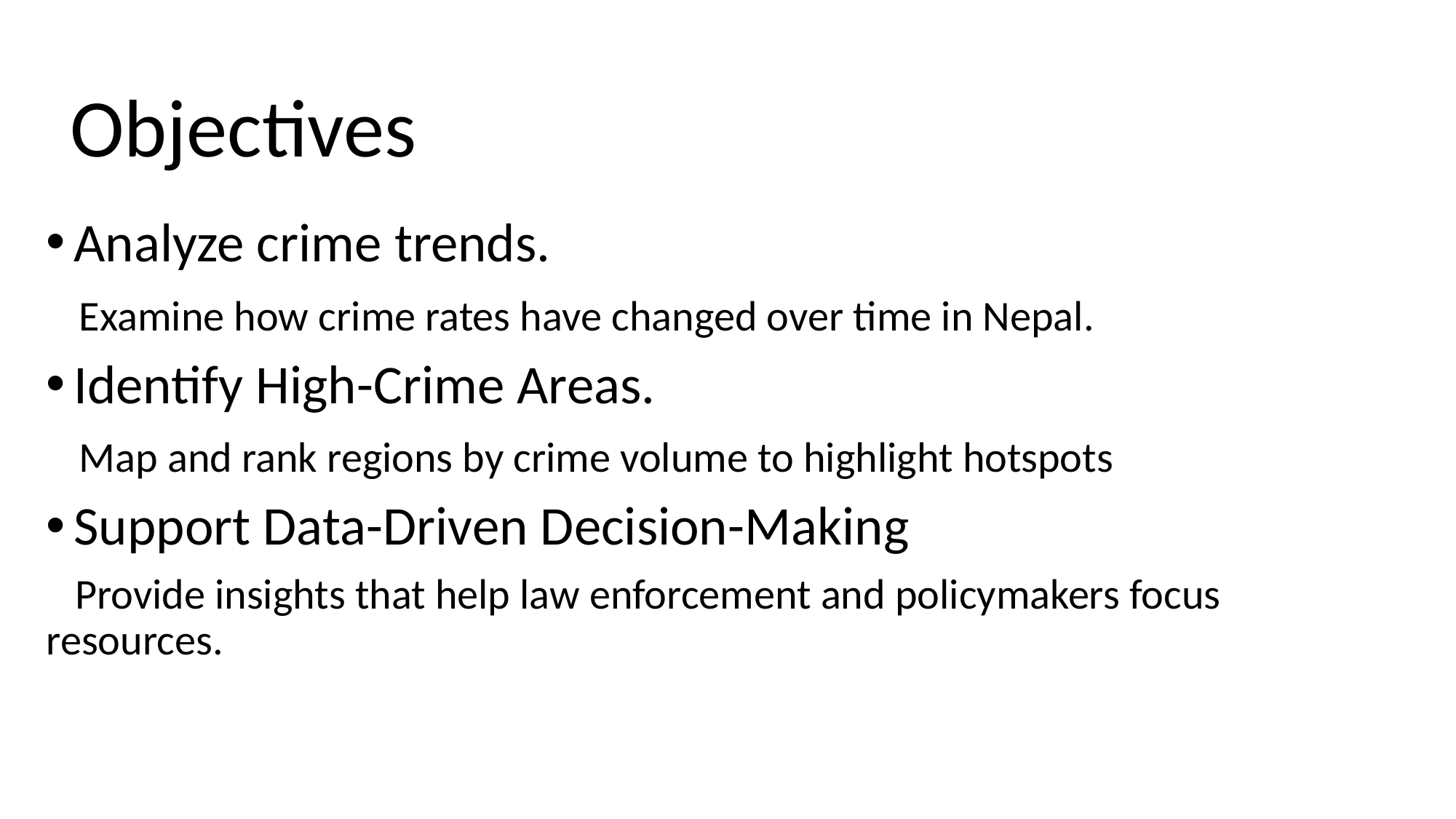

# Objectives
Analyze crime trends.
   Examine how crime rates have changed over time in Nepal.
Identify High-Crime Areas.
   Map and rank regions by crime volume to highlight hotspots
Support Data-Driven Decision-Making
   Provide insights that help law enforcement and policymakers focus resources.